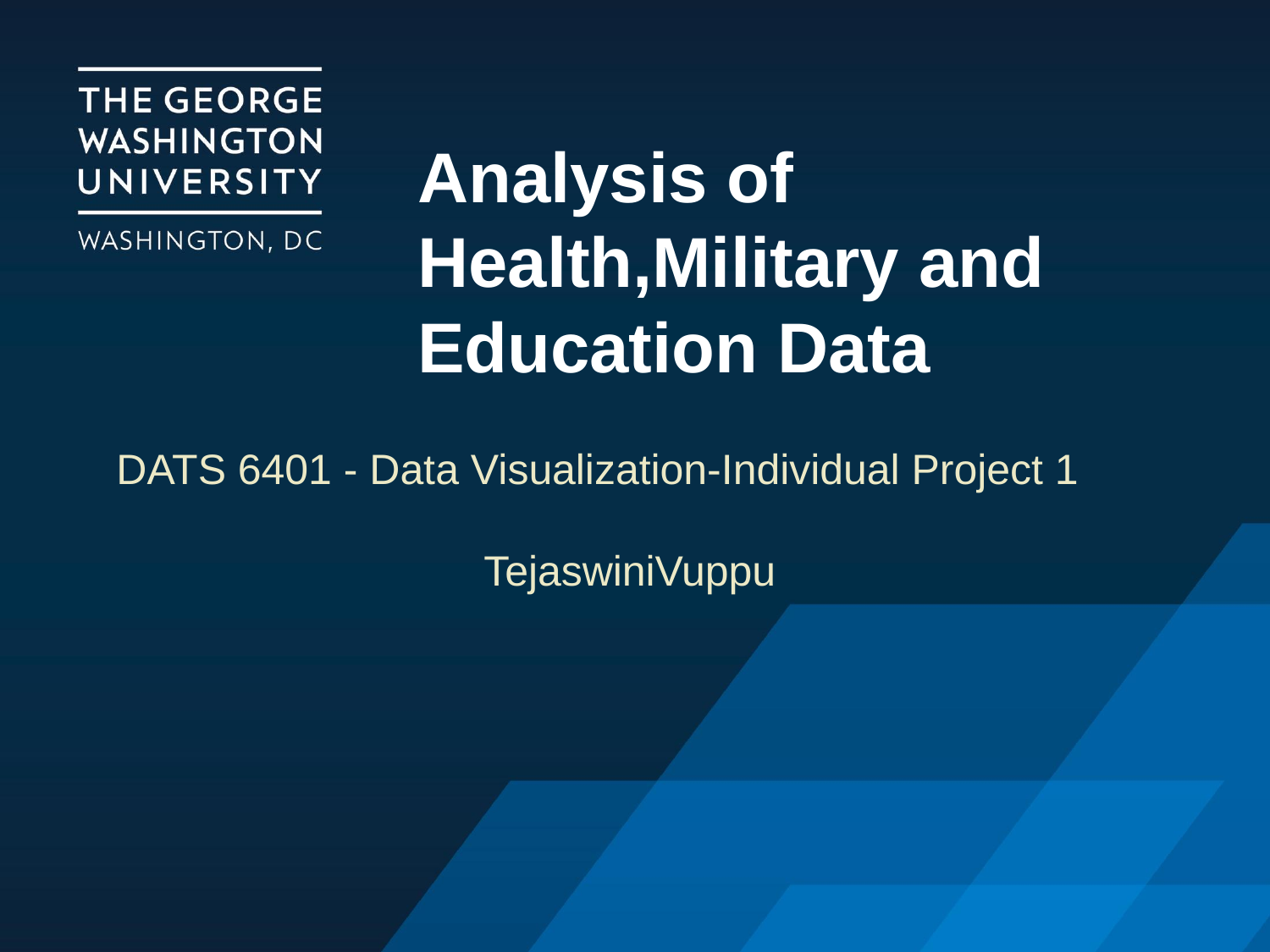

# Analysis of Health,Military and Education Data
DATS 6401 - Data Visualization-Individual Project 1
                               TejaswiniVuppu